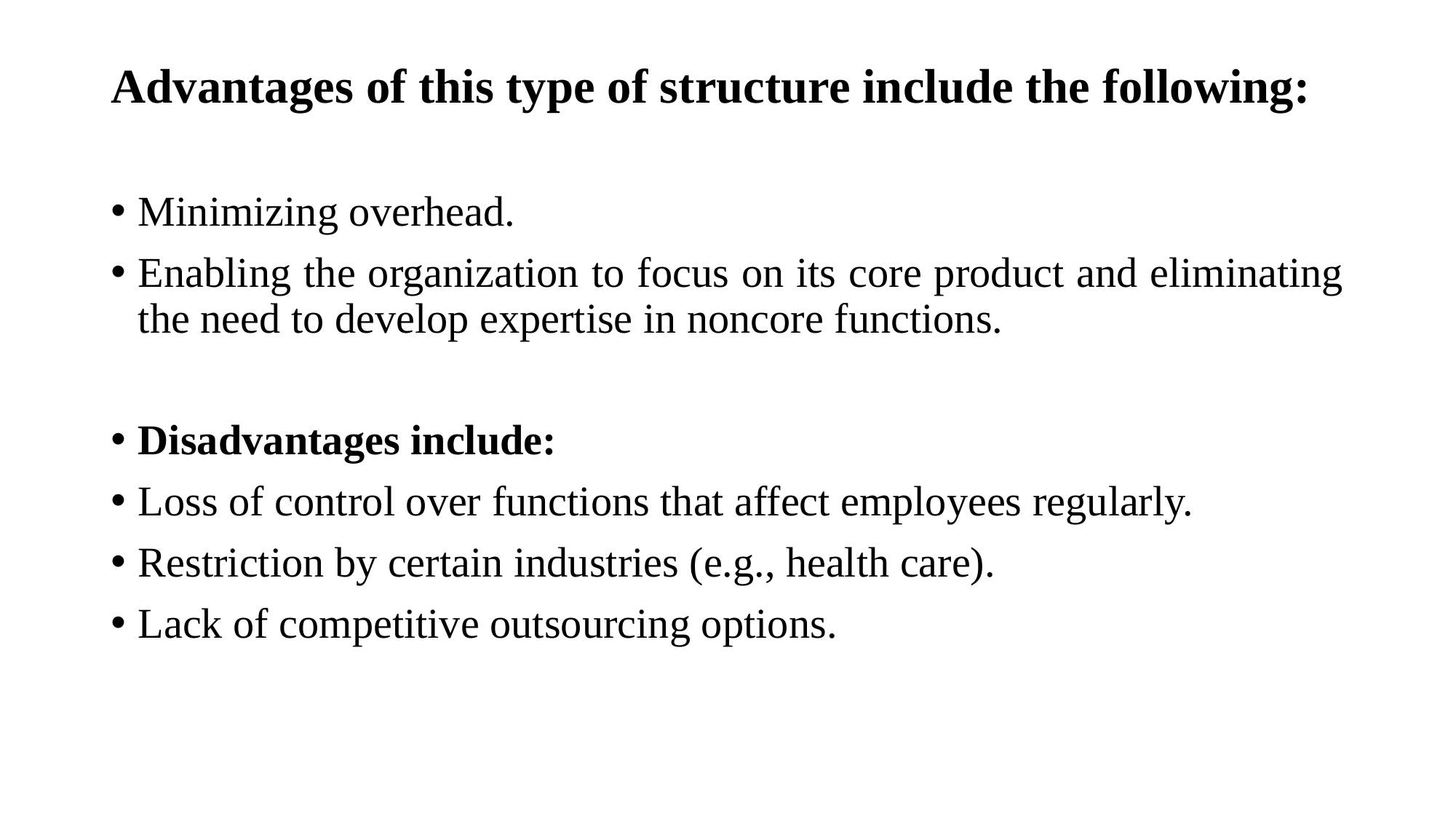

Advantages of this type of structure include the following:

Minimizing overhead.
Enabling the organization to focus on its core product and eliminating the need to develop expertise in noncore functions.

Disadvantages include:
Loss of control over functions that affect employees regularly.
Restriction by certain industries (e.g., health care).
Lack of competitive outsourcing options.